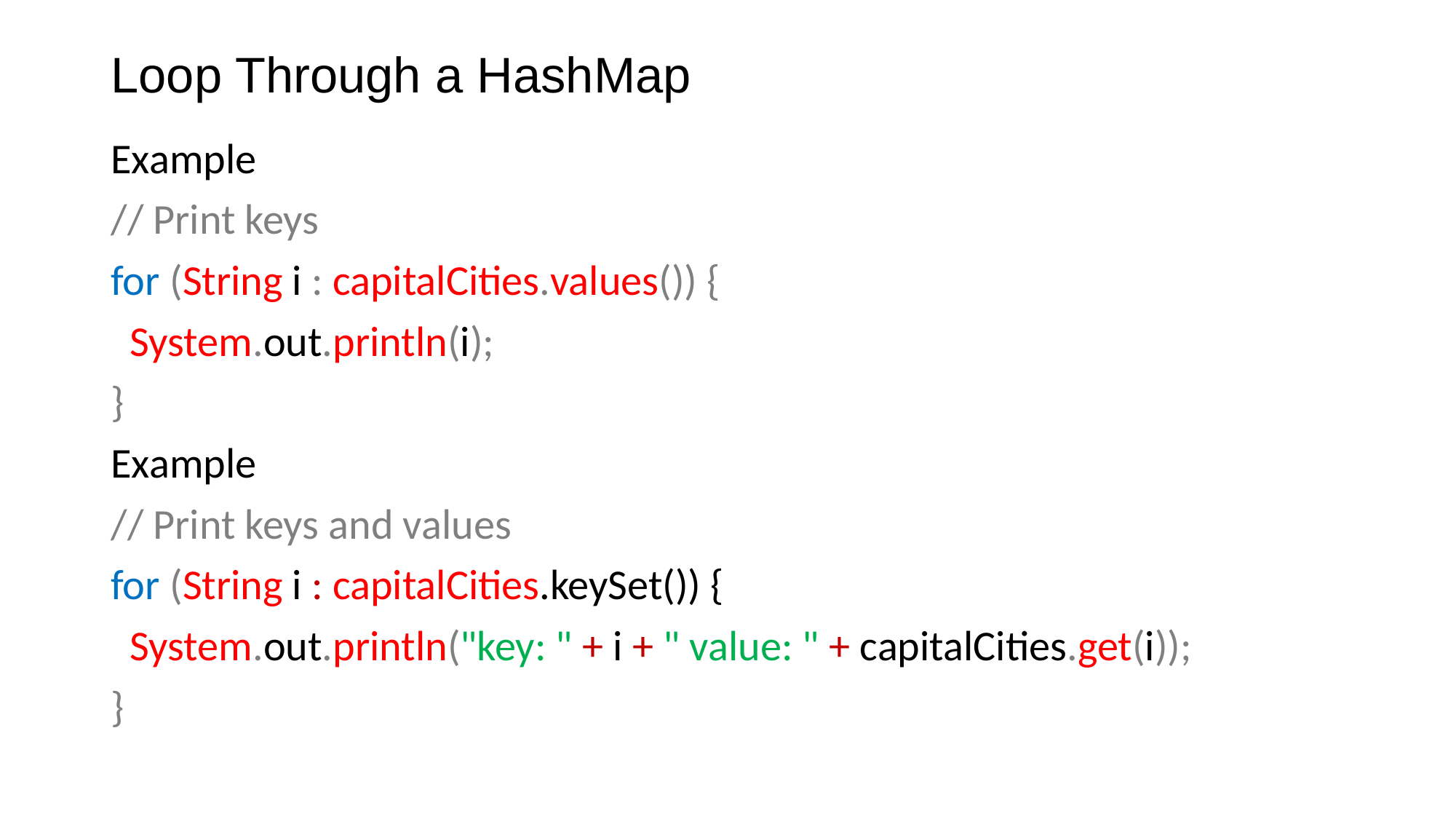

# Loop Through a HashMap
Example
// Print keys
for (String i : capitalCities.values()) {
  System.out.println(i);
}
Example
// Print keys and values
for (String i : capitalCities.keySet()) {
  System.out.println("key: " + i + " value: " + capitalCities.get(i));
}